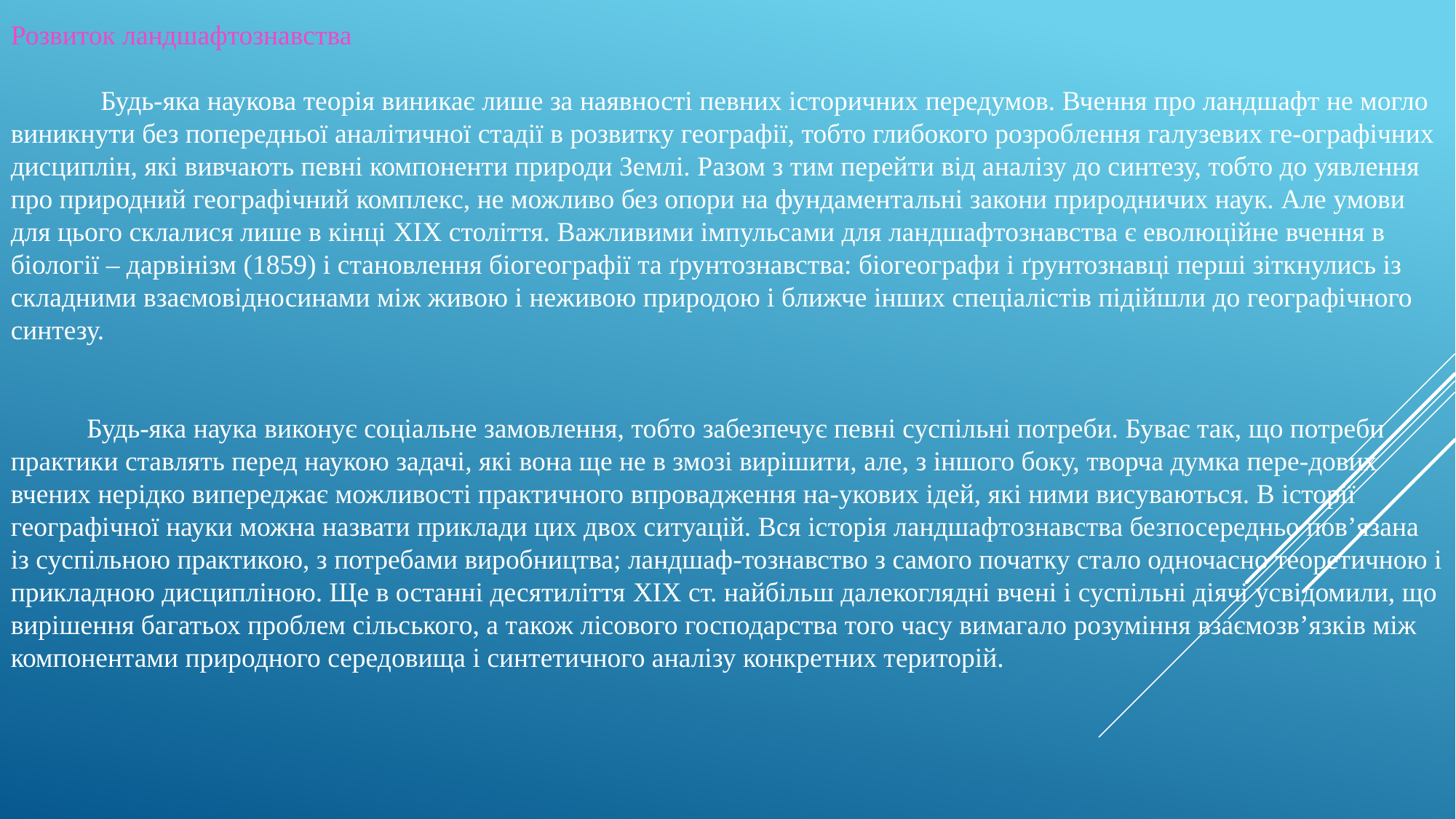

Розвиток ландшафтознавства

             Будь-яка наукова теорія виникає лише за наявності певних історичних передумов. Вчення про ландшафт не могло виникнути без попередньої аналітичної стадії в розвитку географії, тобто глибокого розроблення галузевих ге-ографічних дисциплін, які вивчають певні компоненти природи Землі. Разом з тим перейти від аналізу до синтезу, тобто до уявлення про природний географічний комплекс, не можливо без опори на фундаментальні закони природничих наук. Але умови для цього склалися лише в кінці XIX століття. Важливими імпульсами для ландшафтознавства є еволюційне вчення в біології – дарвінізм (1859) і становлення біогеографії та ґрунтознавства: біогеографи і ґрунтознавці перші зіткнулись із складними взаємовідносинами між живою і неживою природою і ближче інших спеціалістів підійшли до географічного синтезу.

           Будь-яка наука виконує соціальне замовлення, тобто забезпечує певні суспільні потреби. Буває так, що потреби практики ставлять перед наукою задачі, які вона ще не в змозі вирішити, але, з іншого боку, творча думка пере-дових вчених нерідко випереджає можливості практичного впровадження на-укових ідей, які ними висуваються. В історії географічної науки можна назвати приклади цих двох ситуацій. Вся історія ландшафтознавства безпосередньо пов’язана із суспільною практикою, з потребами виробництва; ландшаф-тознавство з самого початку стало одночасно теоретичною і прикладною дисципліною. Ще в останні десятиліття XIX ст. найбільш далекоглядні вчені і суспільні діячі усвідомили, що вирішення багатьох проблем сільського, а також лісового господарства того часу вимагало розуміння взаємозв’язків між компонентами природного середовища і синтетичного аналізу конкретних територій.